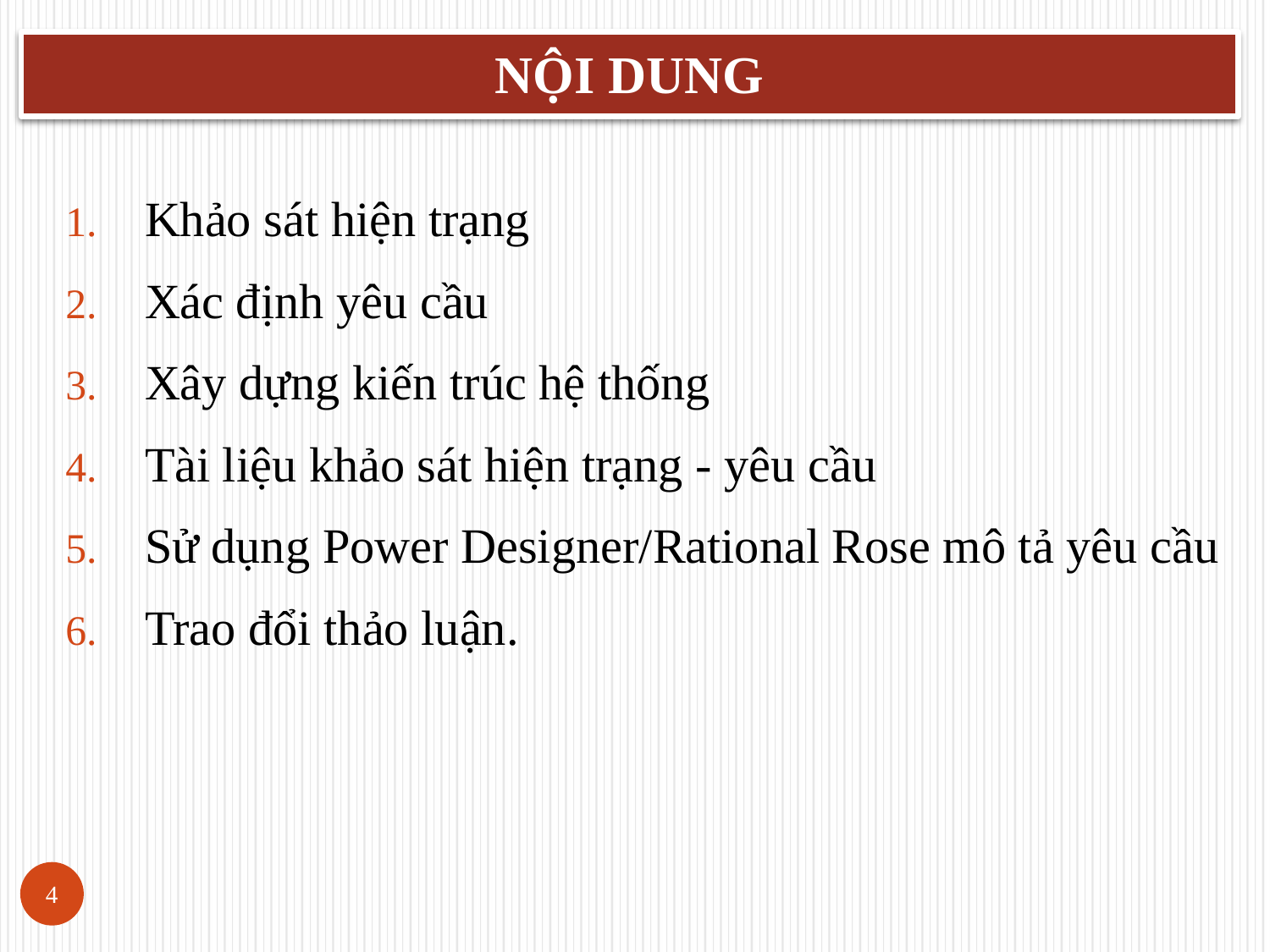

NỘI DUNG
Khảo sát hiện trạng
Xác định yêu cầu
Xây dựng kiến trúc hệ thống
Tài liệu khảo sát hiện trạng - yêu cầu
Sử dụng Power Designer/Rational Rose mô tả yêu cầu
Trao đổi thảo luận.
4